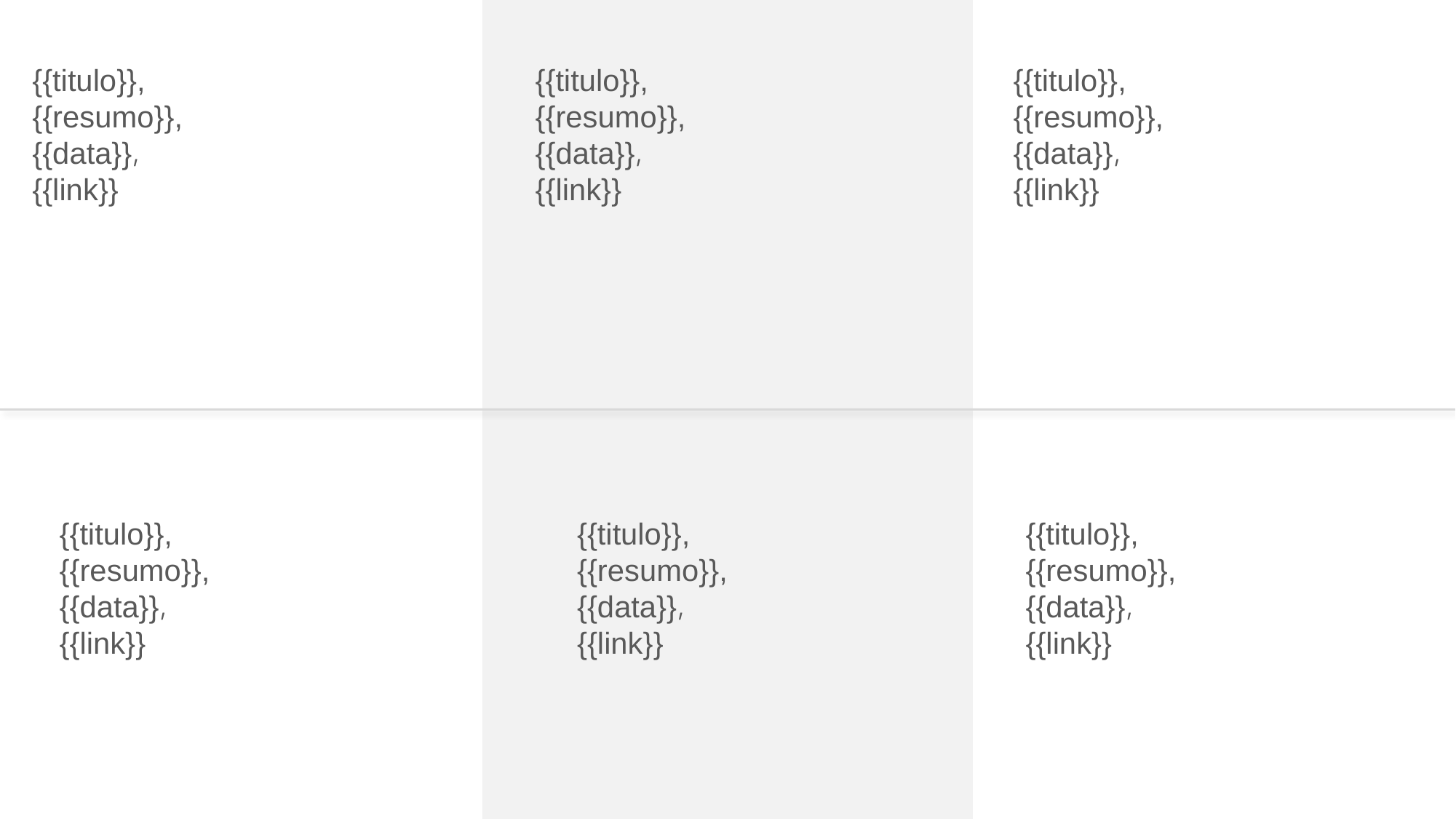

{{titulo}},
{{resumo}},
{{data}},
{{link}}
{{titulo}},
{{resumo}},
{{data}},
{{link}}
{{titulo}},
{{resumo}},
{{data}},
{{link}}
{{titulo}},
{{resumo}},
{{data}},
{{link}}
{{titulo}},
{{resumo}},
{{data}},
{{link}}
{{titulo}},
{{resumo}},
{{data}},
{{link}}